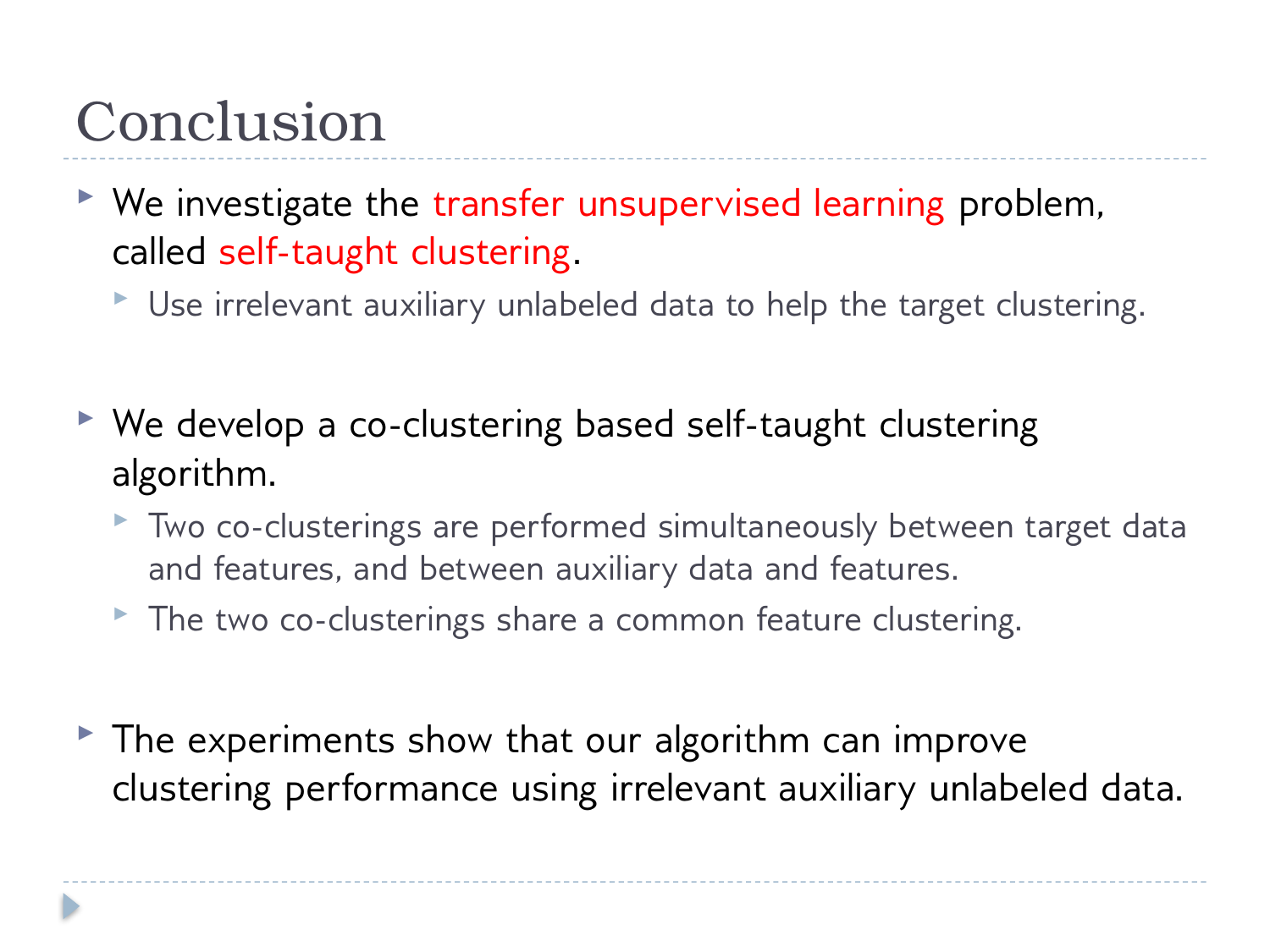

# Conclusion
We investigate the transfer unsupervised learning problem, called self-taught clustering.
Use irrelevant auxiliary unlabeled data to help the target clustering.

We develop a co-clustering based self-taught clustering algorithm.
Two co-clusterings are performed simultaneously between target data and features, and between auxiliary data and features.
The two co-clusterings share a common feature clustering.

The experiments show that our algorithm can improve clustering performance using irrelevant auxiliary unlabeled data.